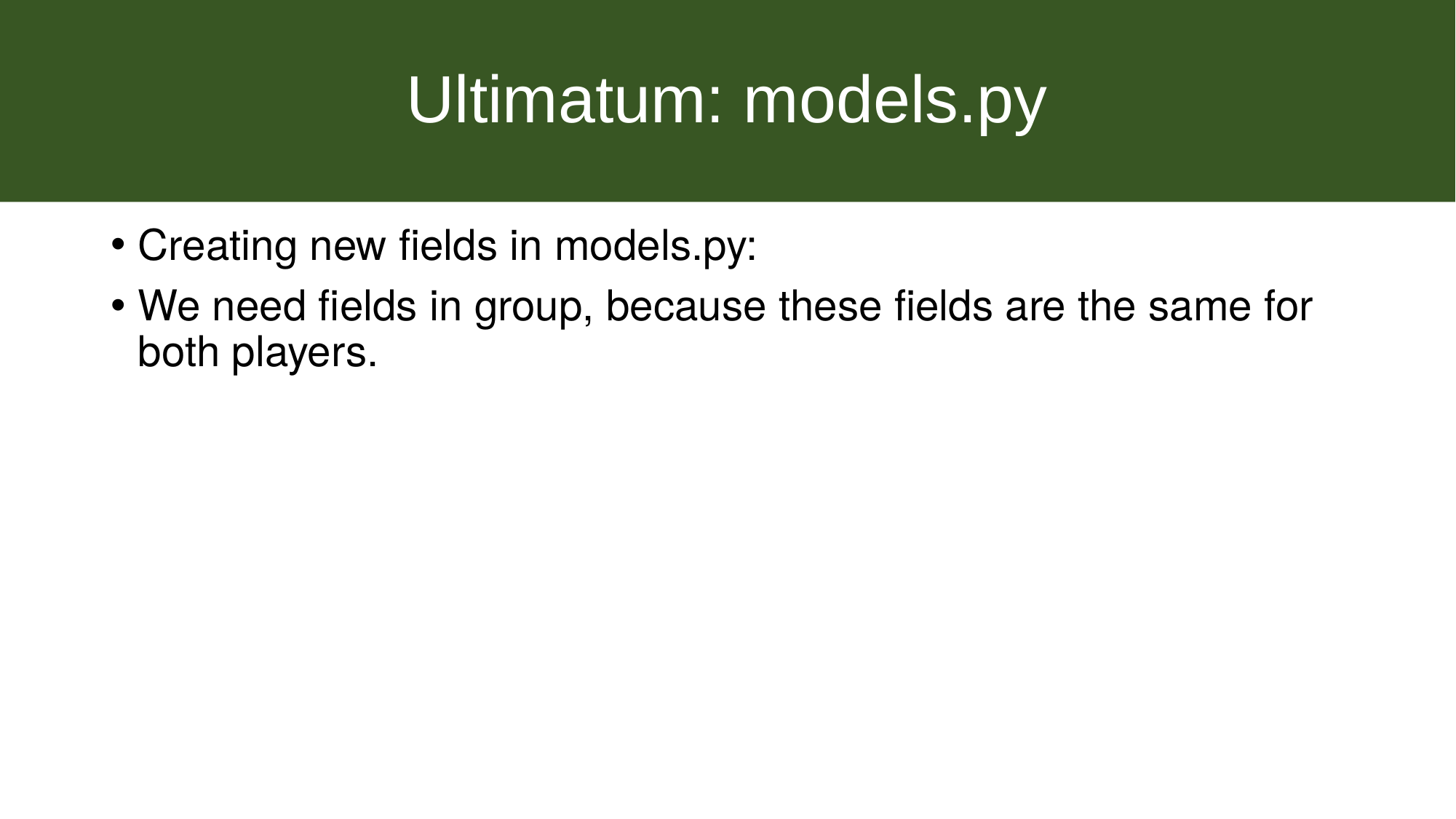

# Ultimatum: models.py
Creating new fields in models.py:
We need fields in group, because these fields are the same for both players.